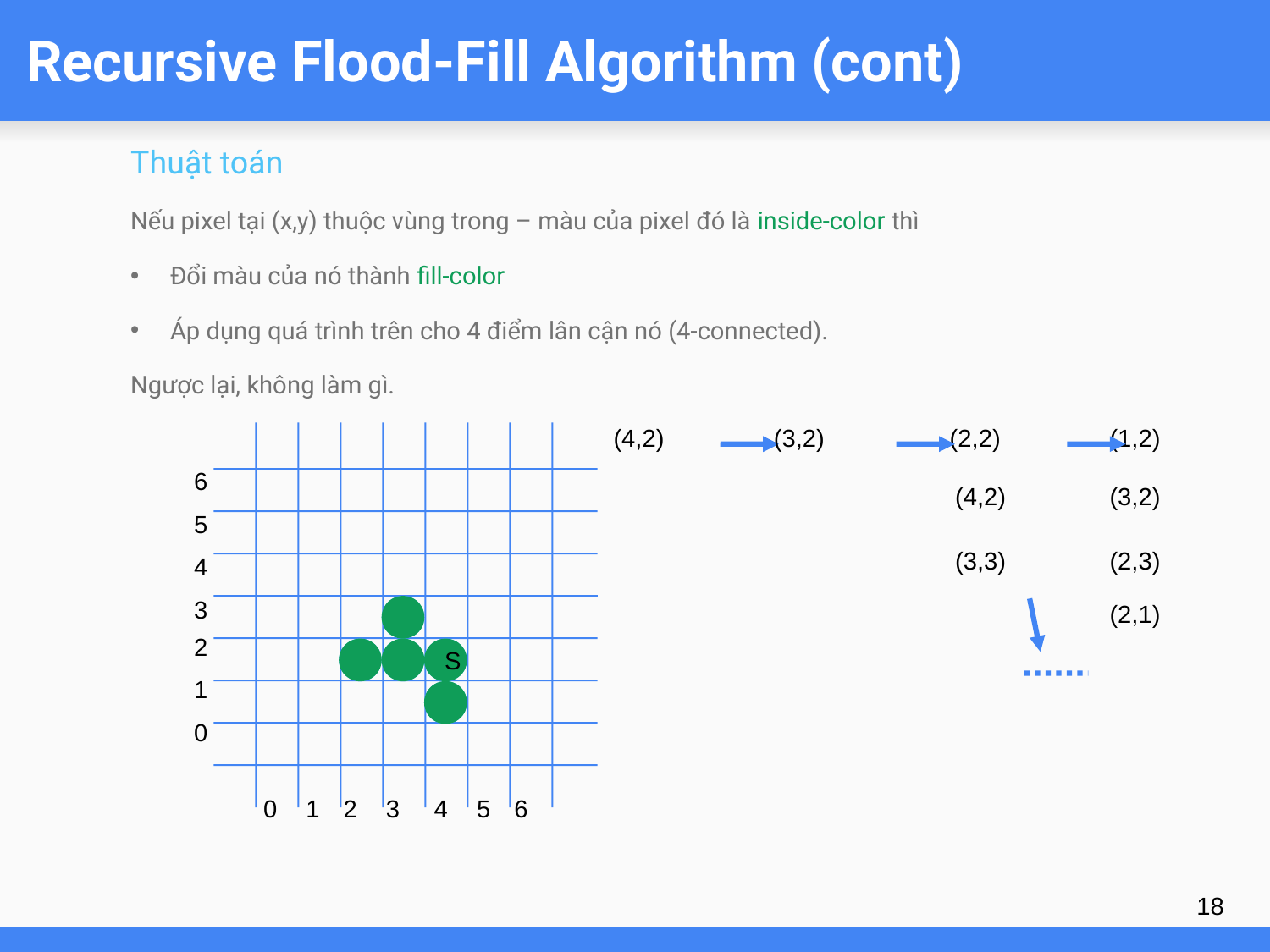

# Recursive Flood-Fill Algorithm (cont)
Thuật toán
Nếu pixel tại (x,y) thuộc vùng trong – màu của pixel đó là inside-color thì
Đổi màu của nó thành fill-color
Áp dụng quá trình trên cho 4 điểm lân cận nó (4-connected).
Ngược lại, không làm gì.

(4,2)
(3,2)
(2,2)
(1,2)

6

(4,2)
(3,2)
5

4
(3,3)
(2,3)

3

S

(2,1)
2

S
1

0

0
1
2
3
4
5
6
18